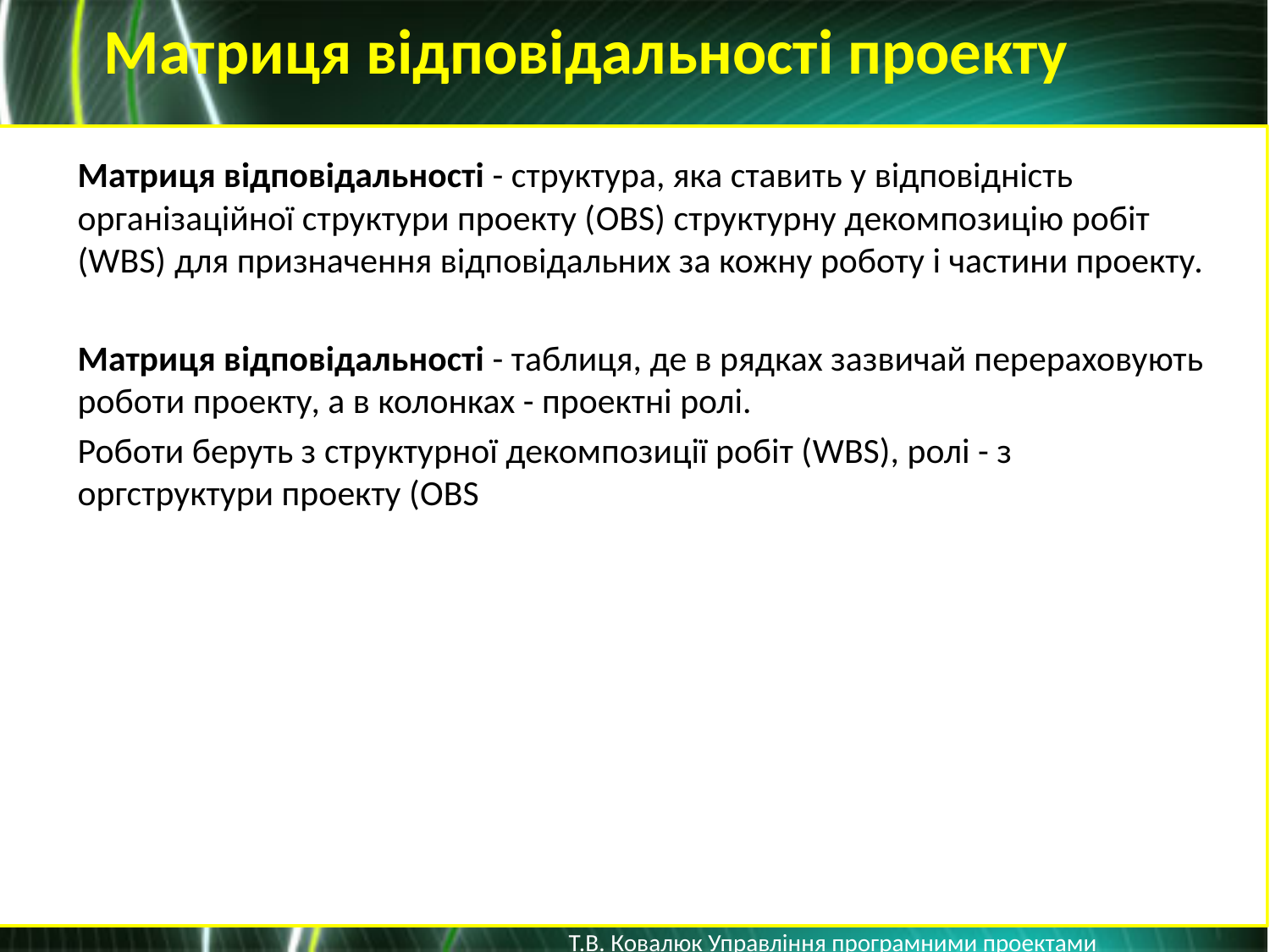

Матриця відповідальності проекту
Матриця відповідальності - структура, яка ставить у відповідність організаційної структури проекту (OBS) структурну декомпозицію робіт (WBS) для призначення відповідальних за кожну роботу і частини проекту.

Матриця відповідальності - таблиця, де в рядках зазвичай перераховують роботи проекту, а в колонках - проектні ролі.
Роботи беруть з структурної декомпозиції робіт (WBS), ролі - з оргструктури проекту (OBS